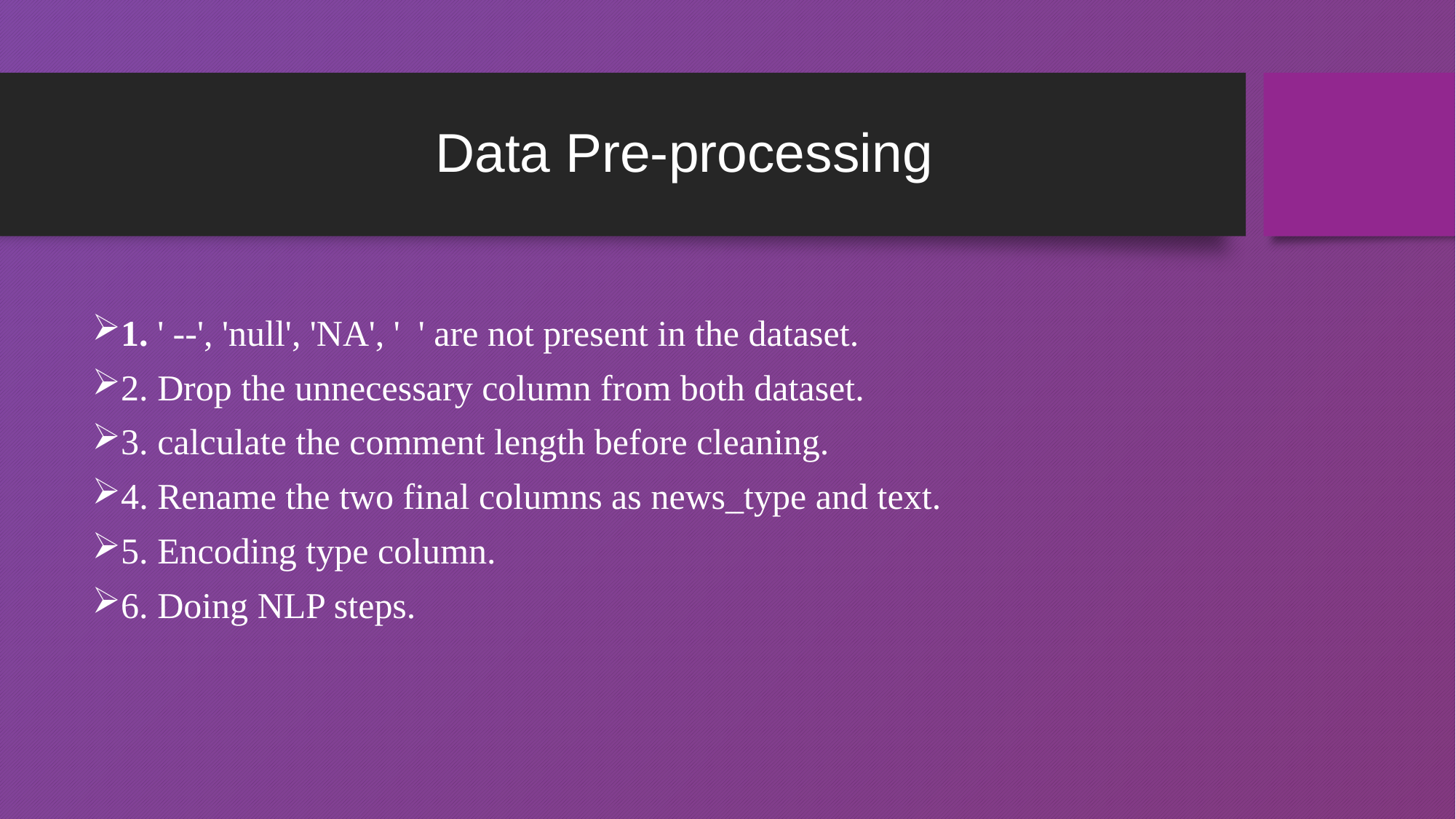

# Data Pre-processing
1. ' --', 'null', 'NA', '  ' are not present in the dataset.
2. Drop the unnecessary column from both dataset.
3. calculate the comment length before cleaning.
4. Rename the two final columns as news_type and text.
5. Encoding type column.
6. Doing NLP steps.